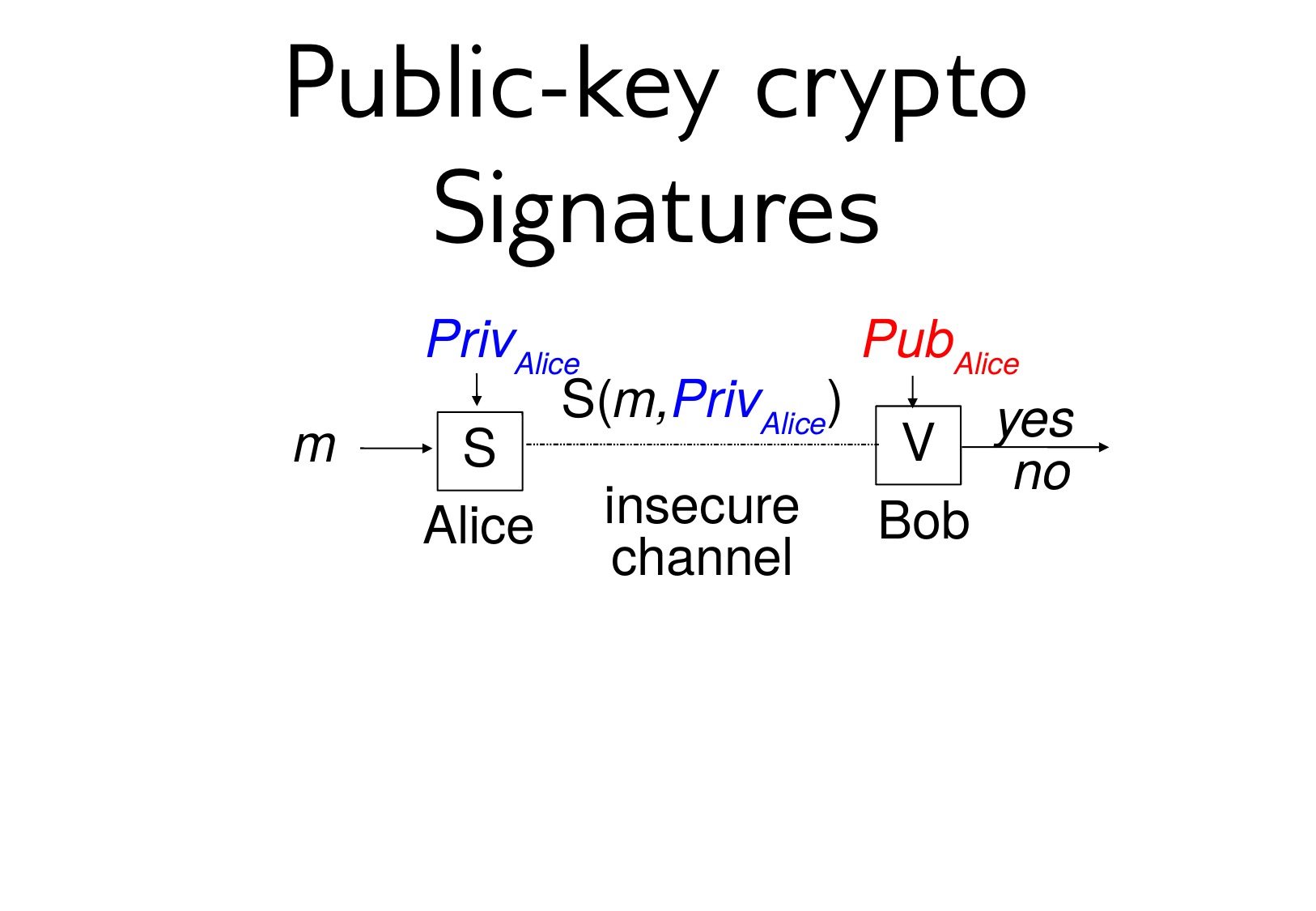

# Public-key crypto Signatures
PrivAlice
PubAlice

S(m,PrivAlice)‏

insecure channel

Examples
RSA, DSS

V

S
yes
 no

m

Bob
Alice